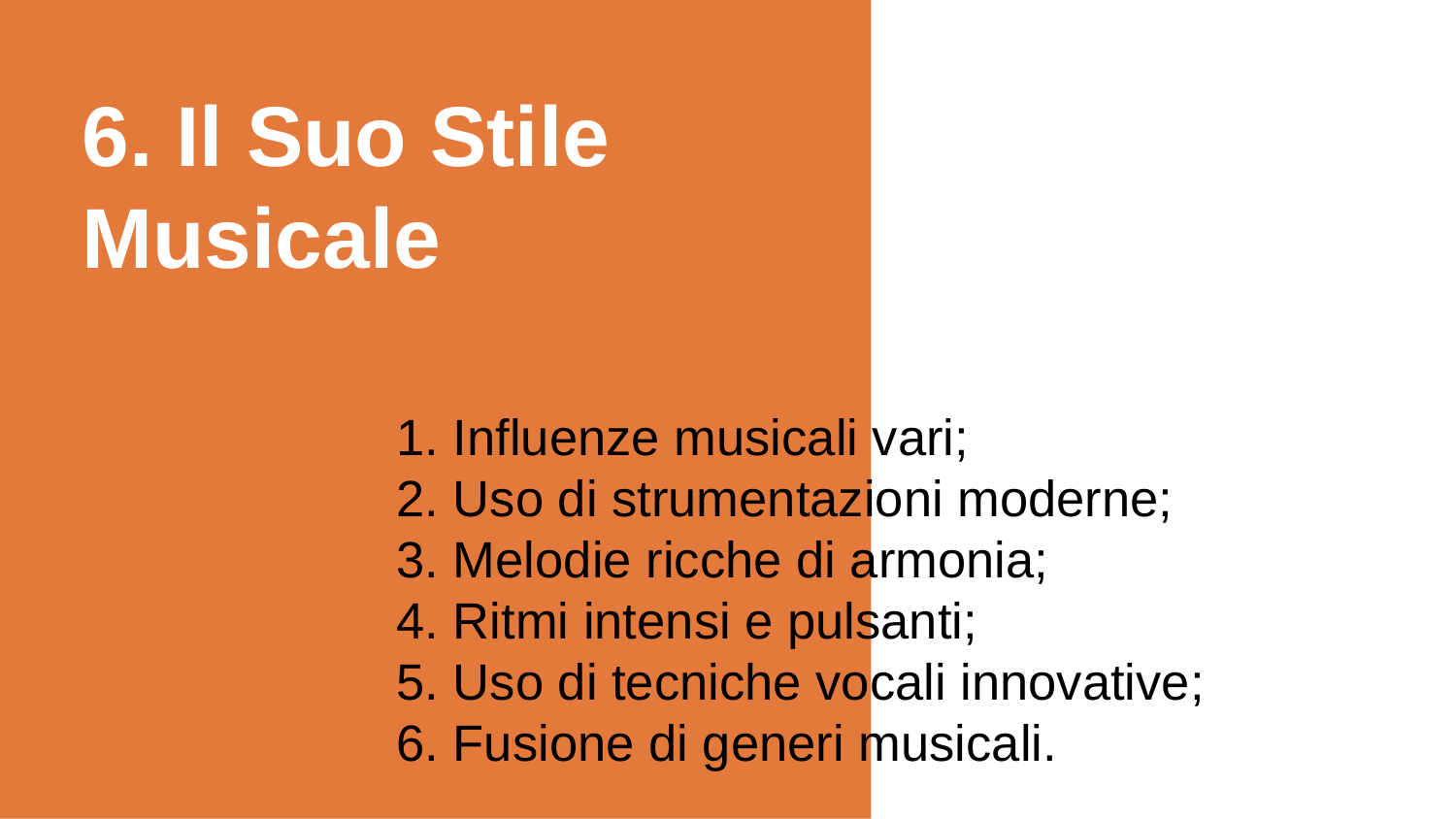

# 6. Il Suo Stile Musicale

1. Influenze musicali vari;
2. Uso di strumentazioni moderne;
3. Melodie ricche di armonia;
4. Ritmi intensi e pulsanti;
5. Uso di tecniche vocali innovative;
6. Fusione di generi musicali.